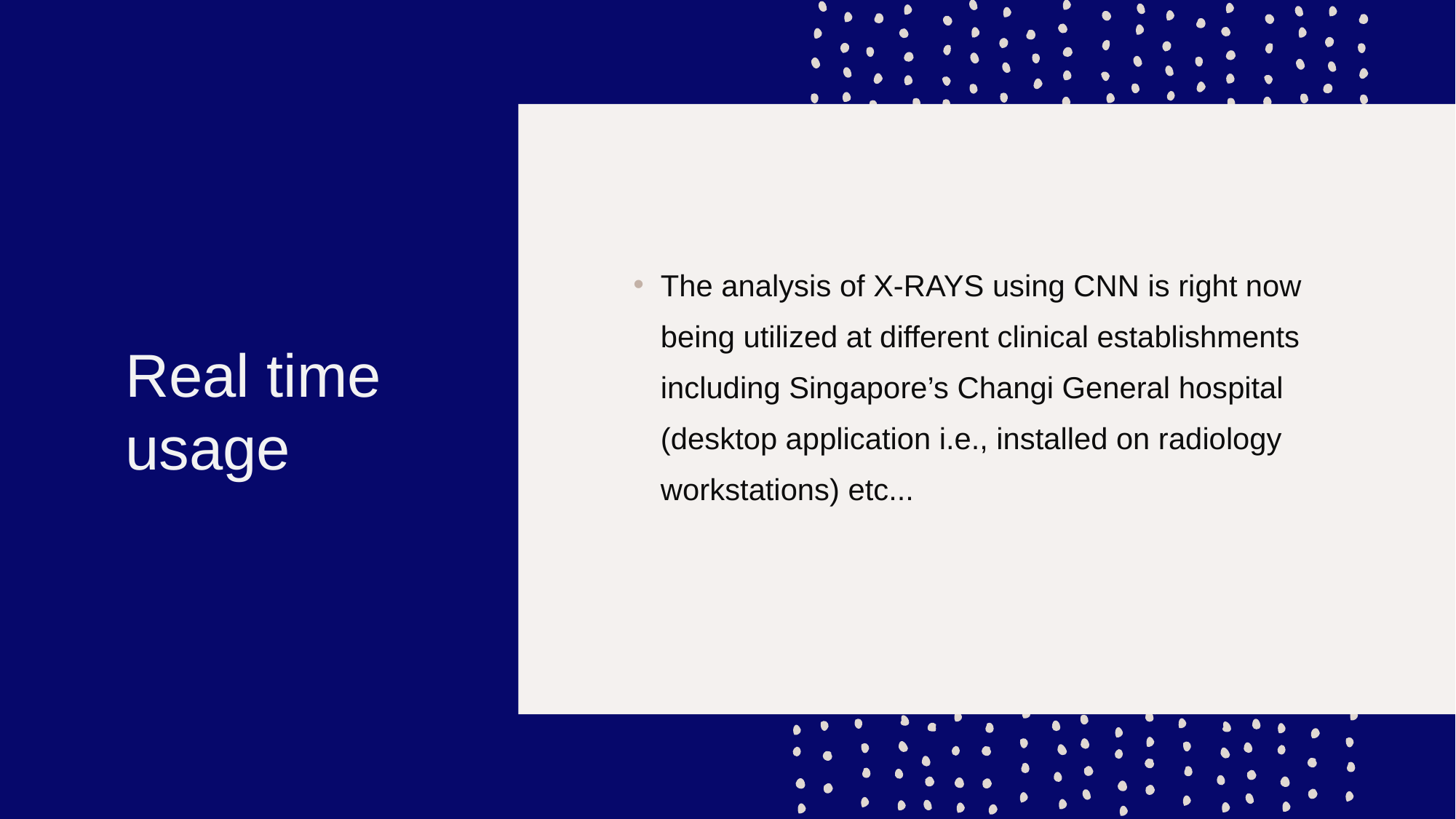

# Real time usage

The analysis of X-RAYS using CNN is right now being utilized at different clinical establishments including Singapore’s Changi General hospital (desktop application i.e., installed on radiology workstations) etc...